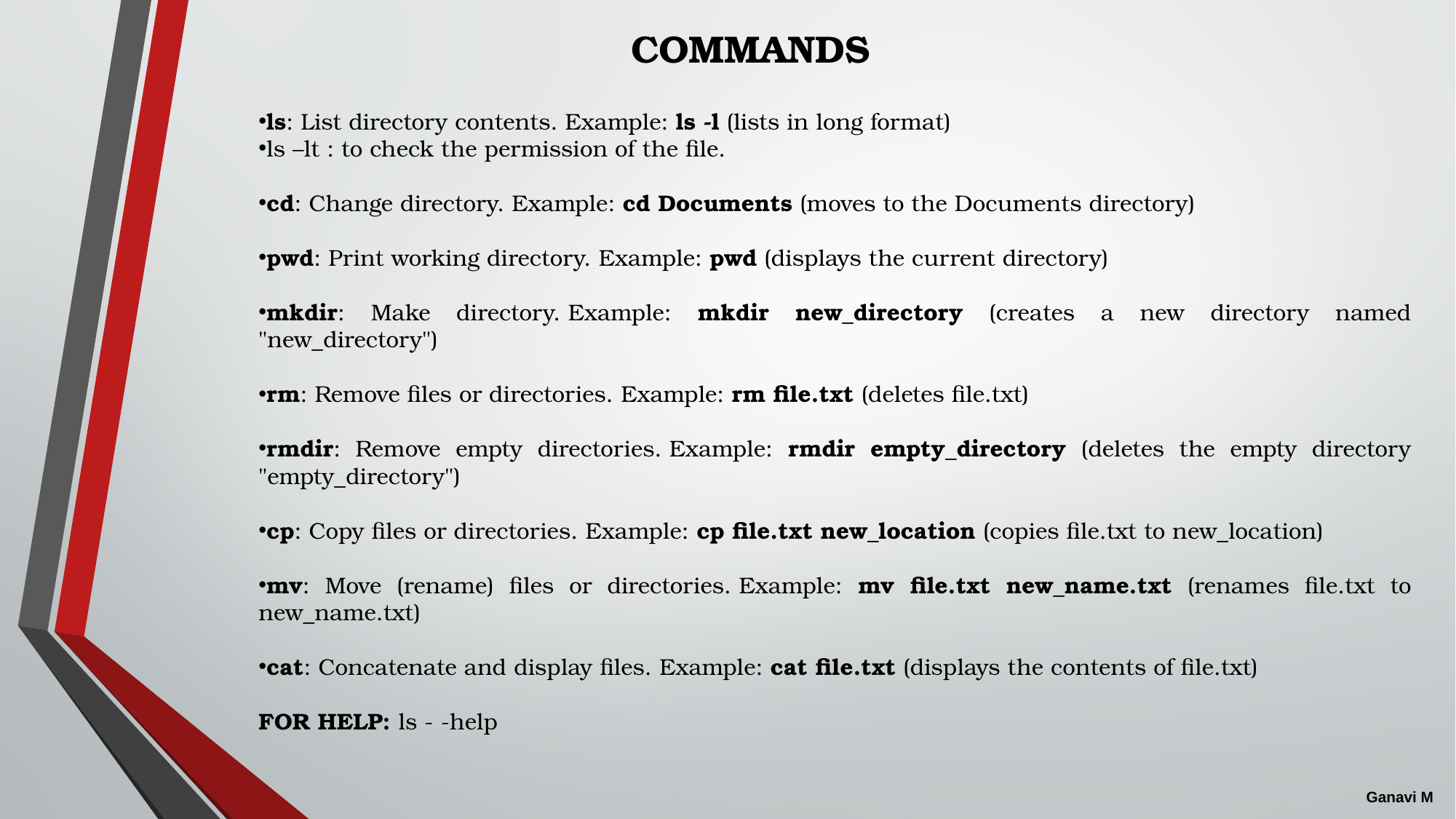

COMMANDS
ls: List directory contents. Example: ls -l (lists in long format)
ls –lt : to check the permission of the file.

cd: Change directory. Example: cd Documents (moves to the Documents directory)

pwd: Print working directory. Example: pwd (displays the current directory)

mkdir: Make directory. Example: mkdir new_directory (creates a new directory named "new_directory")

rm: Remove files or directories. Example: rm file.txt (deletes file.txt)

rmdir: Remove empty directories. Example: rmdir empty_directory (deletes the empty directory "empty_directory")

cp: Copy files or directories. Example: cp file.txt new_location (copies file.txt to new_location)

mv: Move (rename) files or directories. Example: mv file.txt new_name.txt (renames file.txt to new_name.txt)

cat: Concatenate and display files. Example: cat file.txt (displays the contents of file.txt)

FOR HELP: ls - -help
Ganavi M